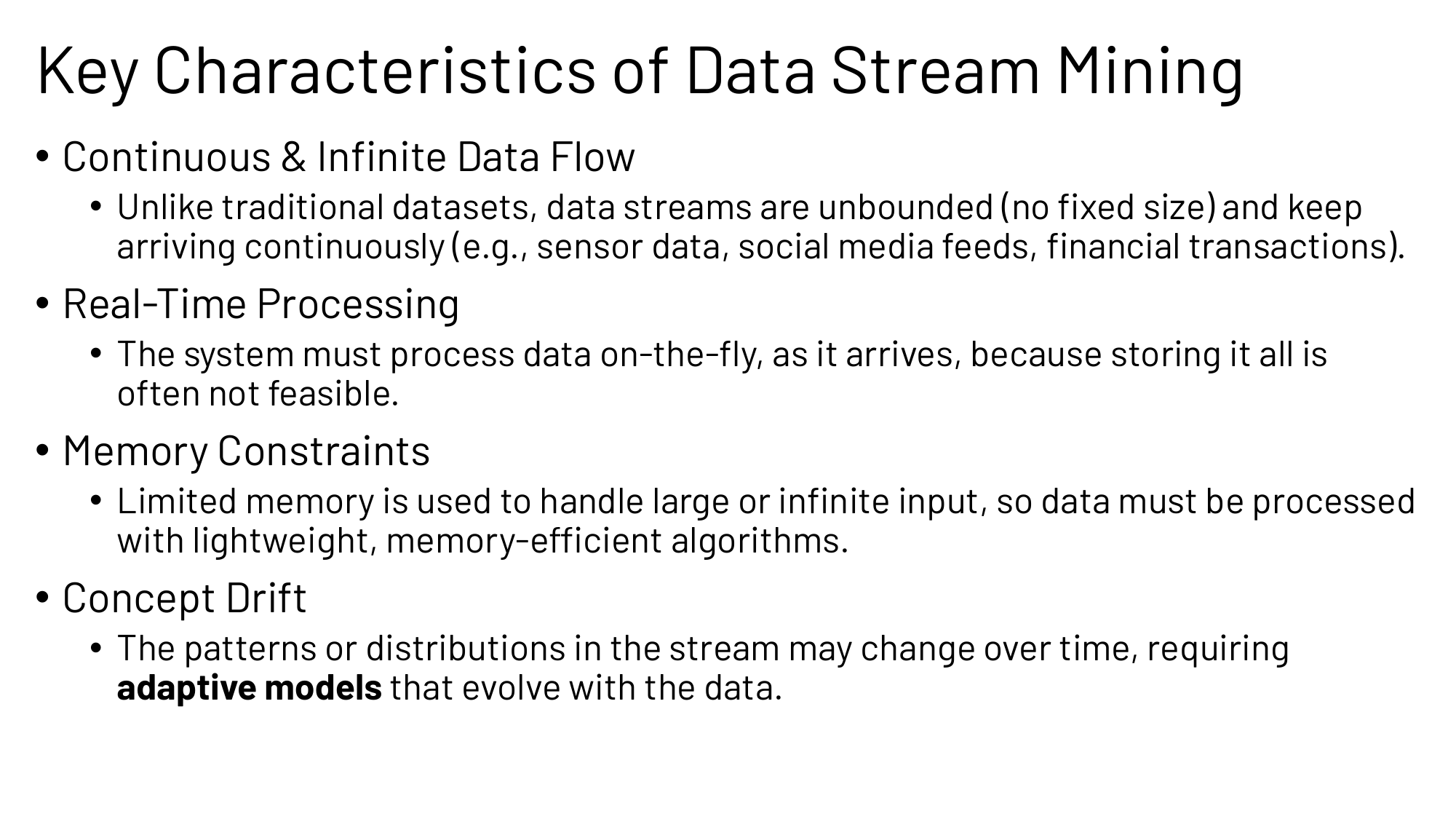

# Key Characteristics of Data Stream Mining
Continuous & Infinite Data Flow
Unlike traditional datasets, data streams are unbounded (no fixed size) and keep arriving continuously (e.g., sensor data, social media feeds, financial transactions).
Real-Time Processing
The system must process data on-the-fly, as it arrives, because storing it all is often not feasible.
Memory Constraints
Limited memory is used to handle large or infinite input, so data must be processed with lightweight, memory-efficient algorithms.
Concept Drift
The patterns or distributions in the stream may change over time, requiring adaptive models that evolve with the data.